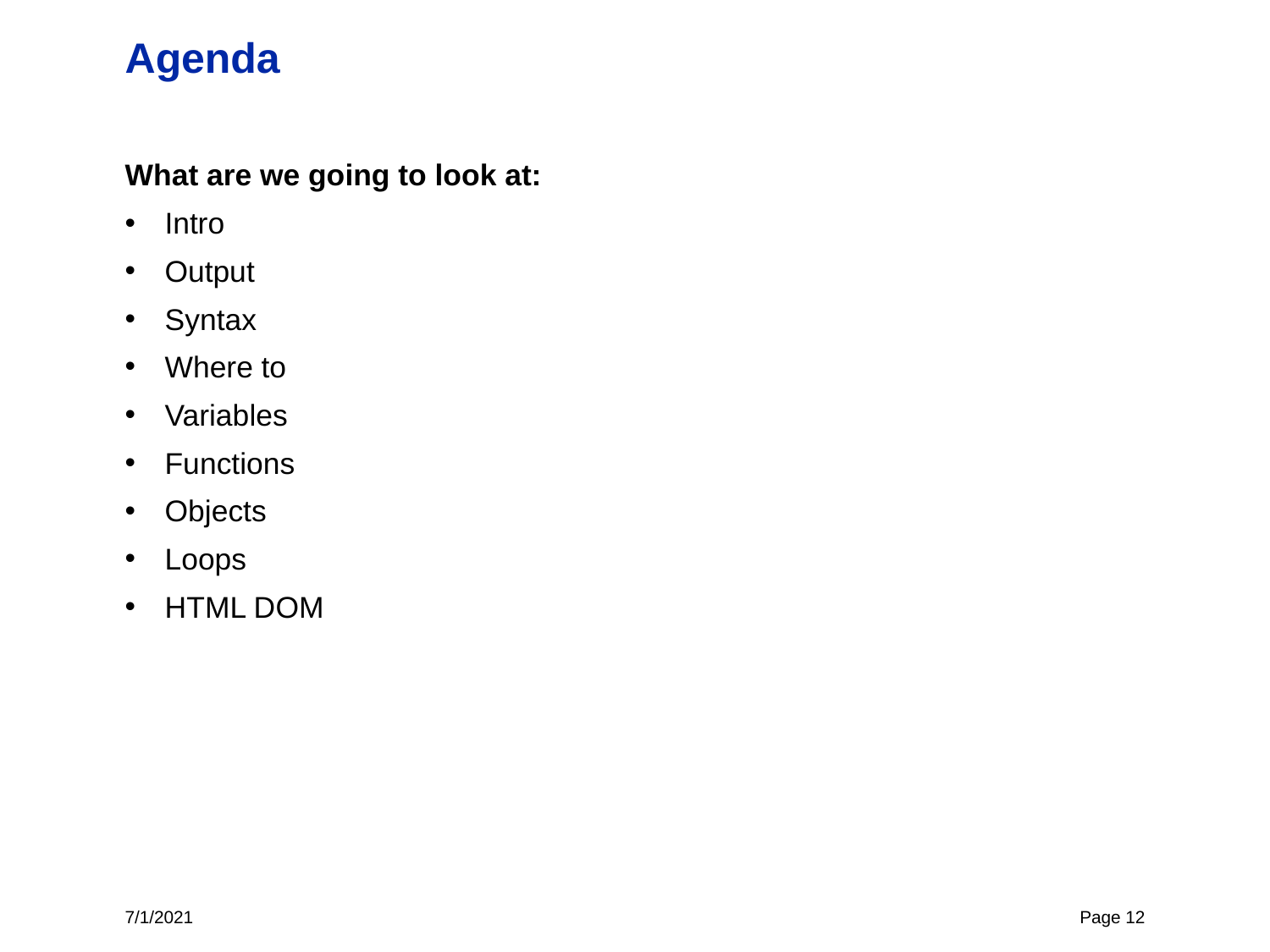

# Agenda
What are we going to look at:
Intro
Output
Syntax
Where to
Variables
Functions
Objects
Loops
HTML DOM

7/1/2021

Page 12